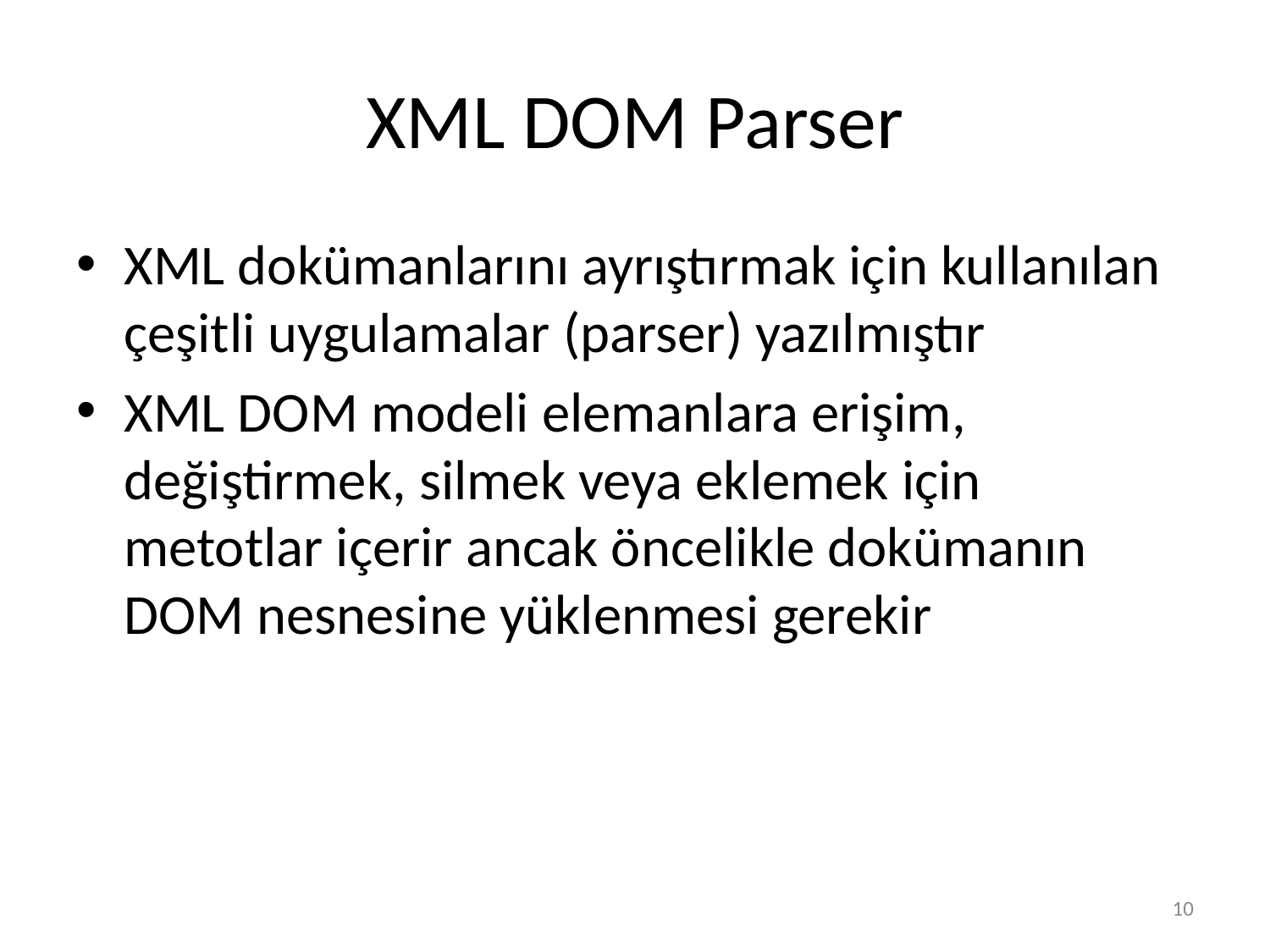

# XML DOM Parser
XML dokümanlarını ayrıştırmak için kullanılan çeşitli uygulamalar (parser) yazılmıştır
XML DOM modeli elemanlara erişim, değiştirmek, silmek veya eklemek için metotlar içerir ancak öncelikle dokümanın DOM nesnesine yüklenmesi gerekir

10